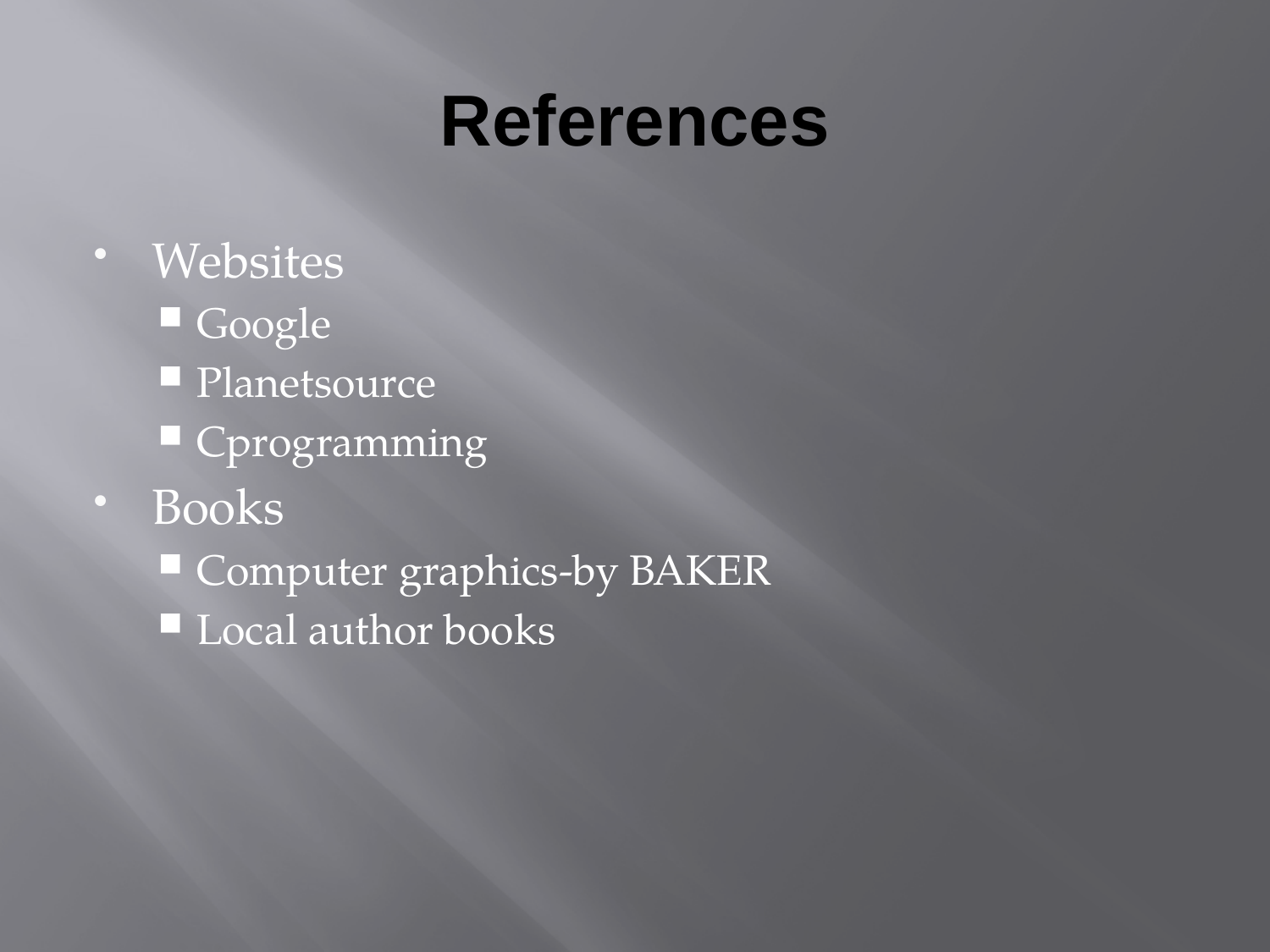

# References
Websites
Google
Planetsource
Cprogramming
Books
Computer graphics-by BAKER
Local author books